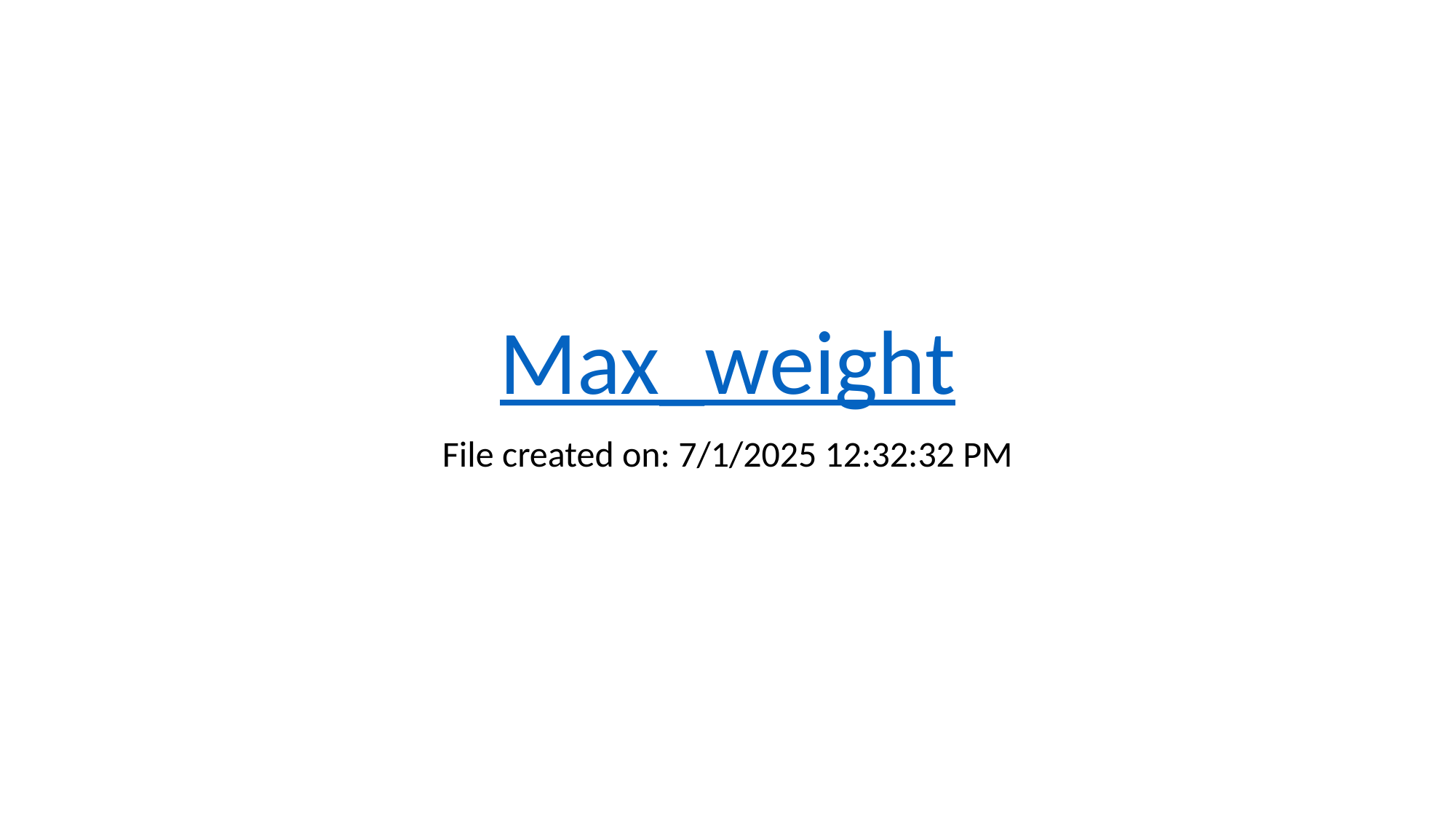

# Max_weight
File created on: 7/1/2025 12:32:32 PM